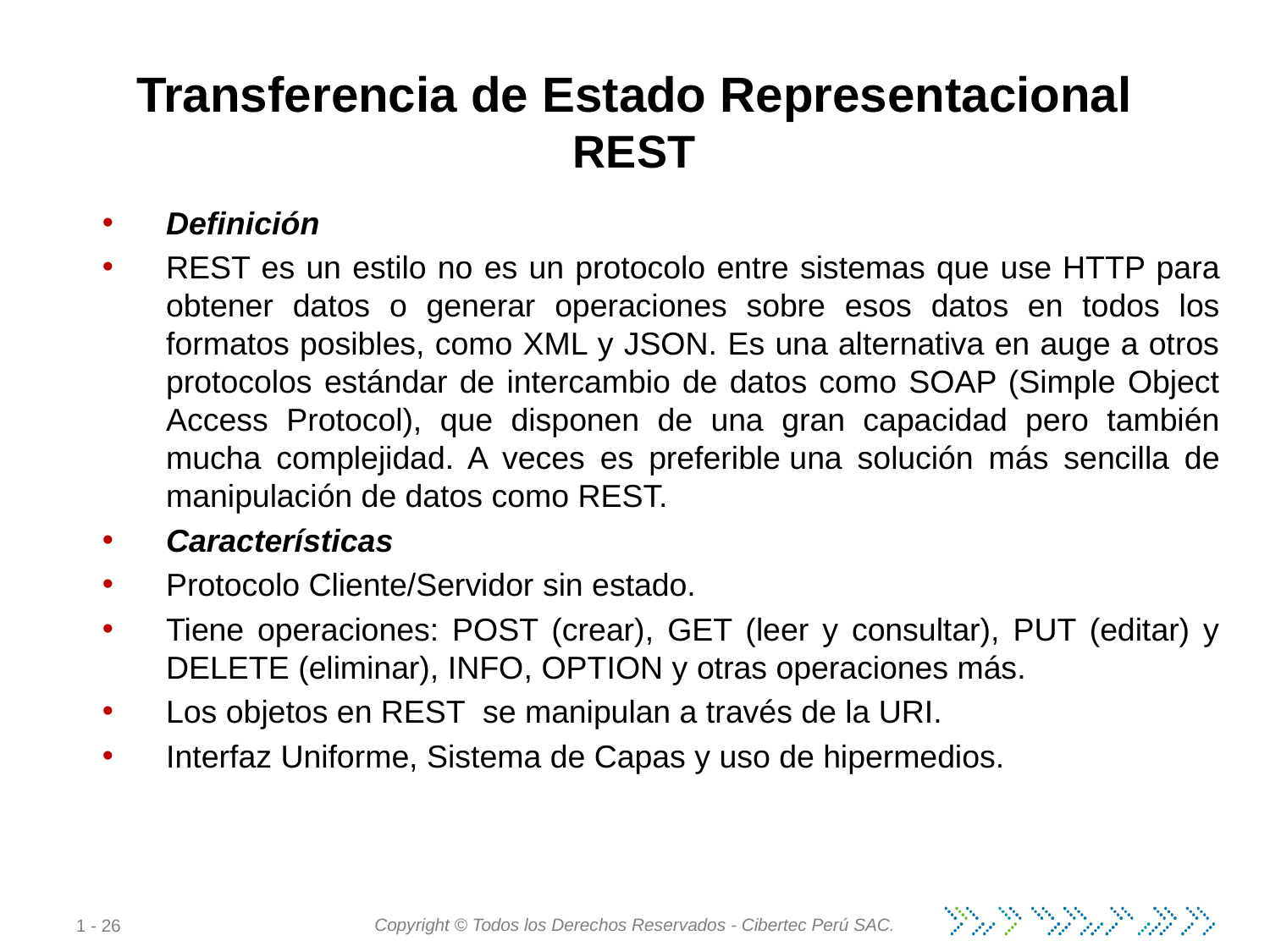

Transferencia de Estado Representacional REST
Definición
REST es un estilo no es un protocolo entre sistemas que use HTTP para obtener datos o generar operaciones sobre esos datos en todos los formatos posibles, como XML y JSON. Es una alternativa en auge a otros protocolos estándar de intercambio de datos como SOAP (Simple Object Access Protocol), que disponen de una gran capacidad pero también mucha complejidad. A veces es preferible una solución más sencilla de manipulación de datos como REST.
Características
Protocolo Cliente/Servidor sin estado.
Tiene operaciones: POST (crear), GET (leer y consultar), PUT (editar) y DELETE (eliminar), INFO, OPTION y otras operaciones más.
Los objetos en REST  se manipulan a través de la URI.
Interfaz Uniforme, Sistema de Capas y uso de hipermedios.